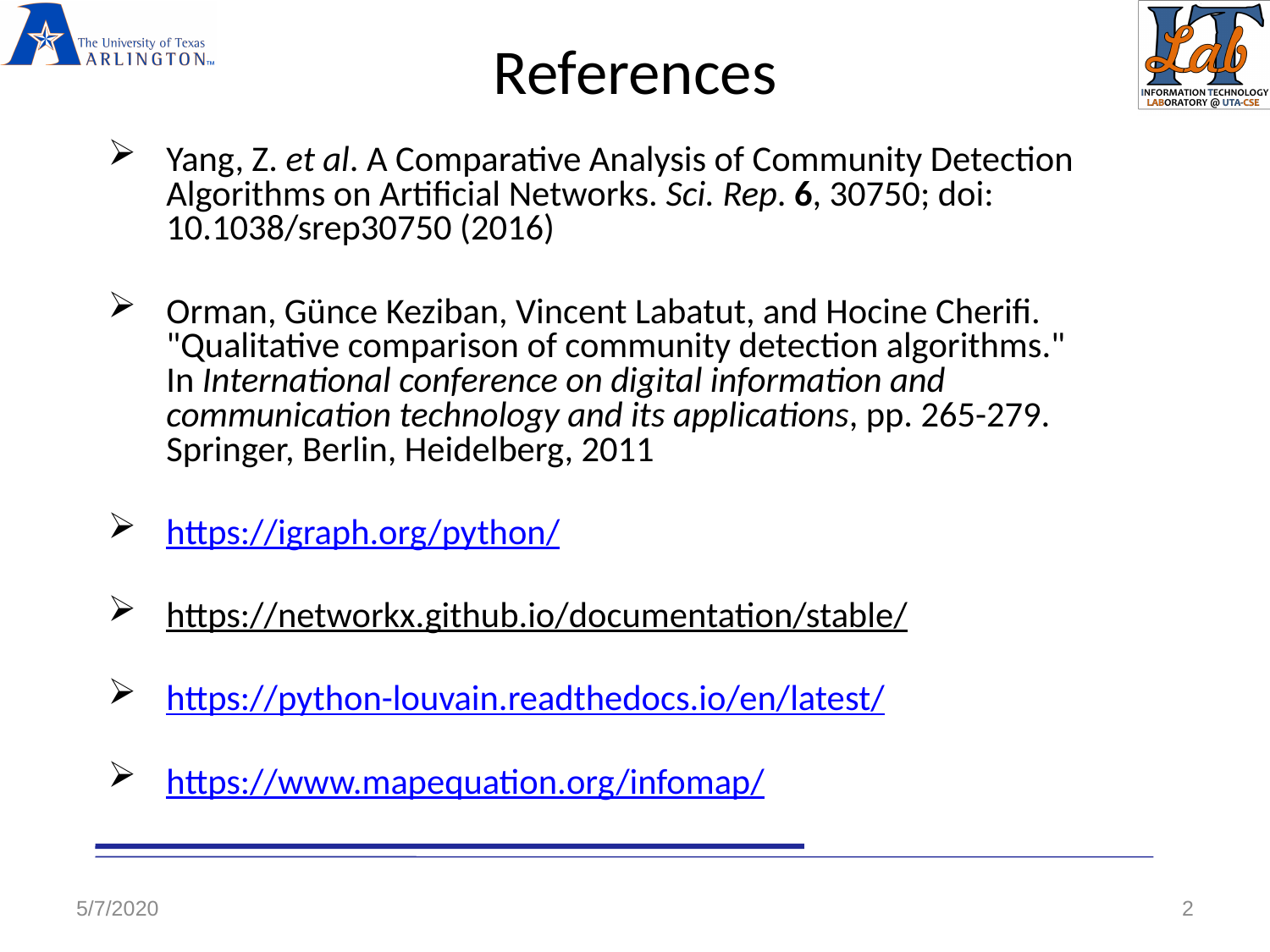

# References
Yang, Z. et al. A Comparative Analysis of Community Detection Algorithms on Artificial Networks. Sci. Rep. 6, 30750; doi: 10.1038/srep30750 (2016)

Orman, Günce Keziban, Vincent Labatut, and Hocine Cherifi. "Qualitative comparison of community detection algorithms." In International conference on digital information and communication technology and its applications, pp. 265-279. Springer, Berlin, Heidelberg, 2011

https://igraph.org/python/

https://networkx.github.io/documentation/stable/

https://python-louvain.readthedocs.io/en/latest/

https://www.mapequation.org/infomap/
5/7/2020
2